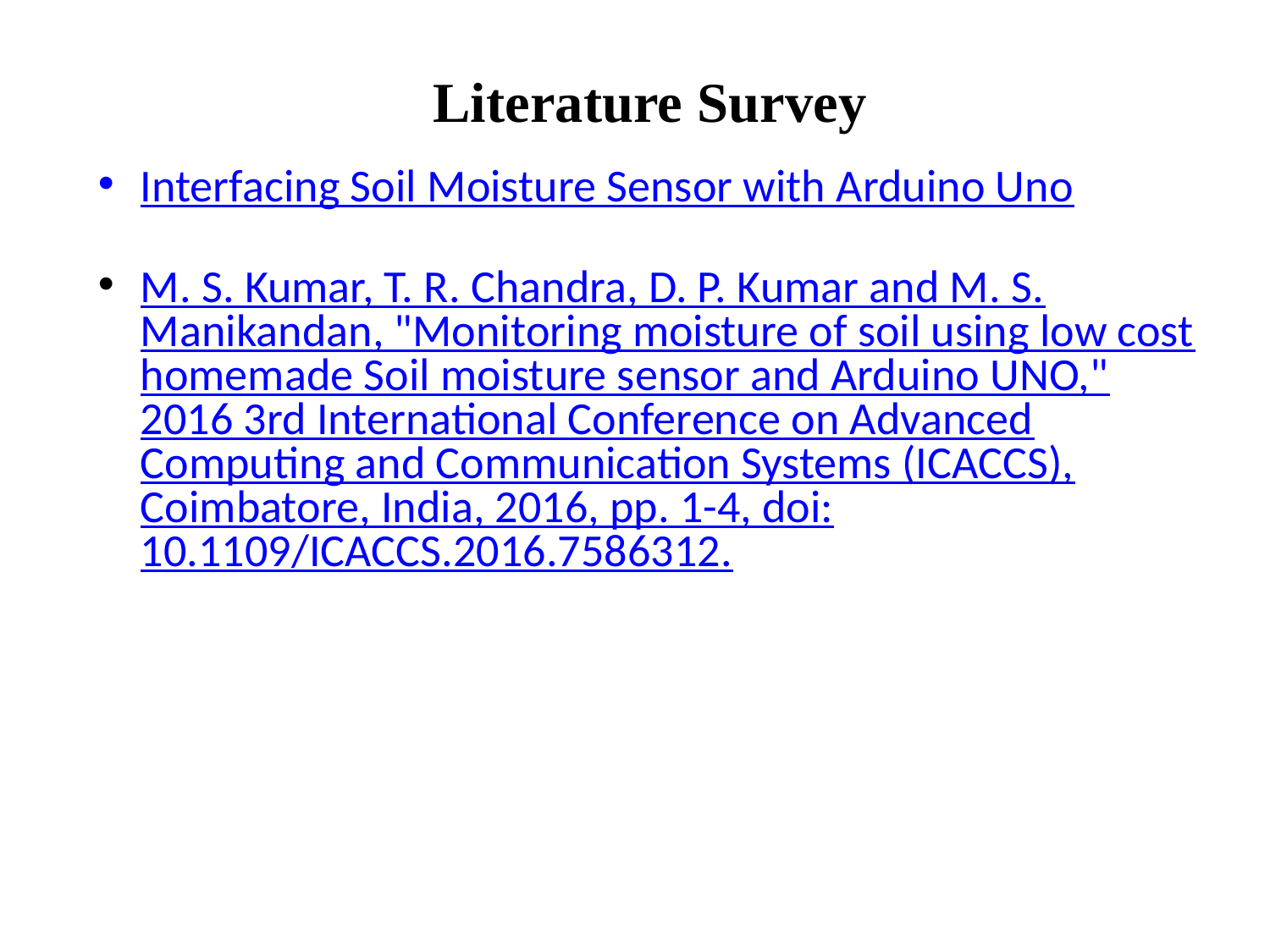

# Literature Survey
Interfacing Soil Moisture Sensor with Arduino Uno

M. S. Kumar, T. R. Chandra, D. P. Kumar and M. S. Manikandan, "Monitoring moisture of soil using low cost homemade Soil moisture sensor and Arduino UNO," 2016 3rd International Conference on Advanced Computing and Communication Systems (ICACCS), Coimbatore, India, 2016, pp. 1-4, doi: 10.1109/ICACCS.2016.7586312.